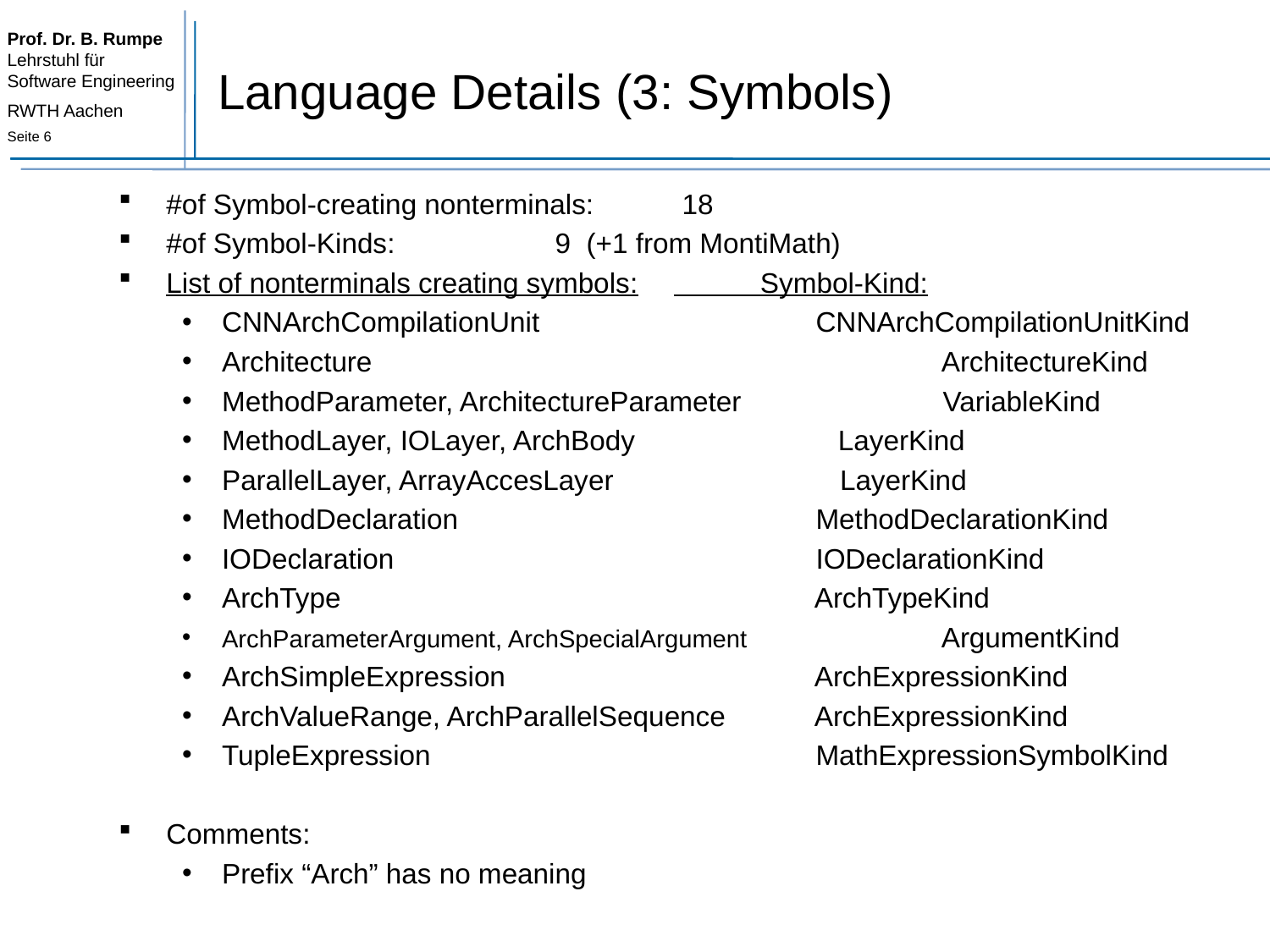

# Language Details (3: Symbols)
#of Symbol-creating nonterminals:	 18
#of Symbol-Kinds:		 9  (+1 from MontiMath)
List of nonterminals creating symbols:	           Symbol-Kind:
CNNArchCompilationUnit 		           CNNArchCompilationUnitKind
Architecture				           ArchitectureKind
MethodParameter, ArchitectureParameter	           VariableKind
MethodLayer, IOLayer, ArchBody                          LayerKind
ParallelLayer, ArrayAccesLayer                             LayerKind
MethodDeclaration			           MethodDeclarationKind
IODeclaration			           IODeclarationKind
ArchType				           ArchTypeKind
ArchParameterArgument, ArchSpecialArgument 	           ArgumentKind
ArchSimpleExpression 		           ArchExpressionKind
ArchValueRange, ArchParallelSequence	           ArchExpressionKind
TupleExpression			           MathExpressionSymbolKind

Comments:
Prefix “Arch” has no meaning